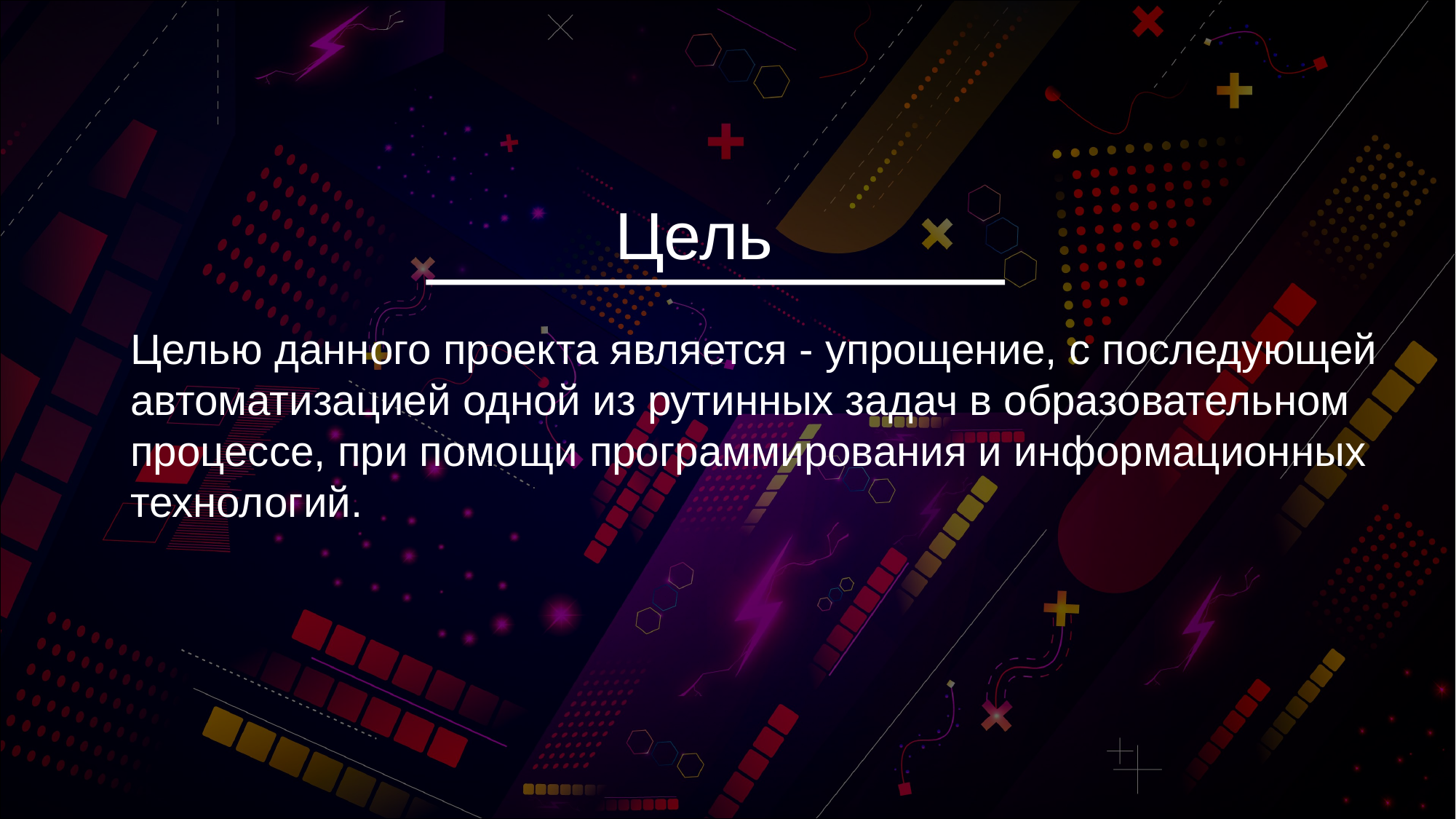

Цель

Целью данного проекта является - упрощение, с последующей автоматизацией одной из рутинных задач в образовательном процессе, при помощи программирования и информационных технологий.